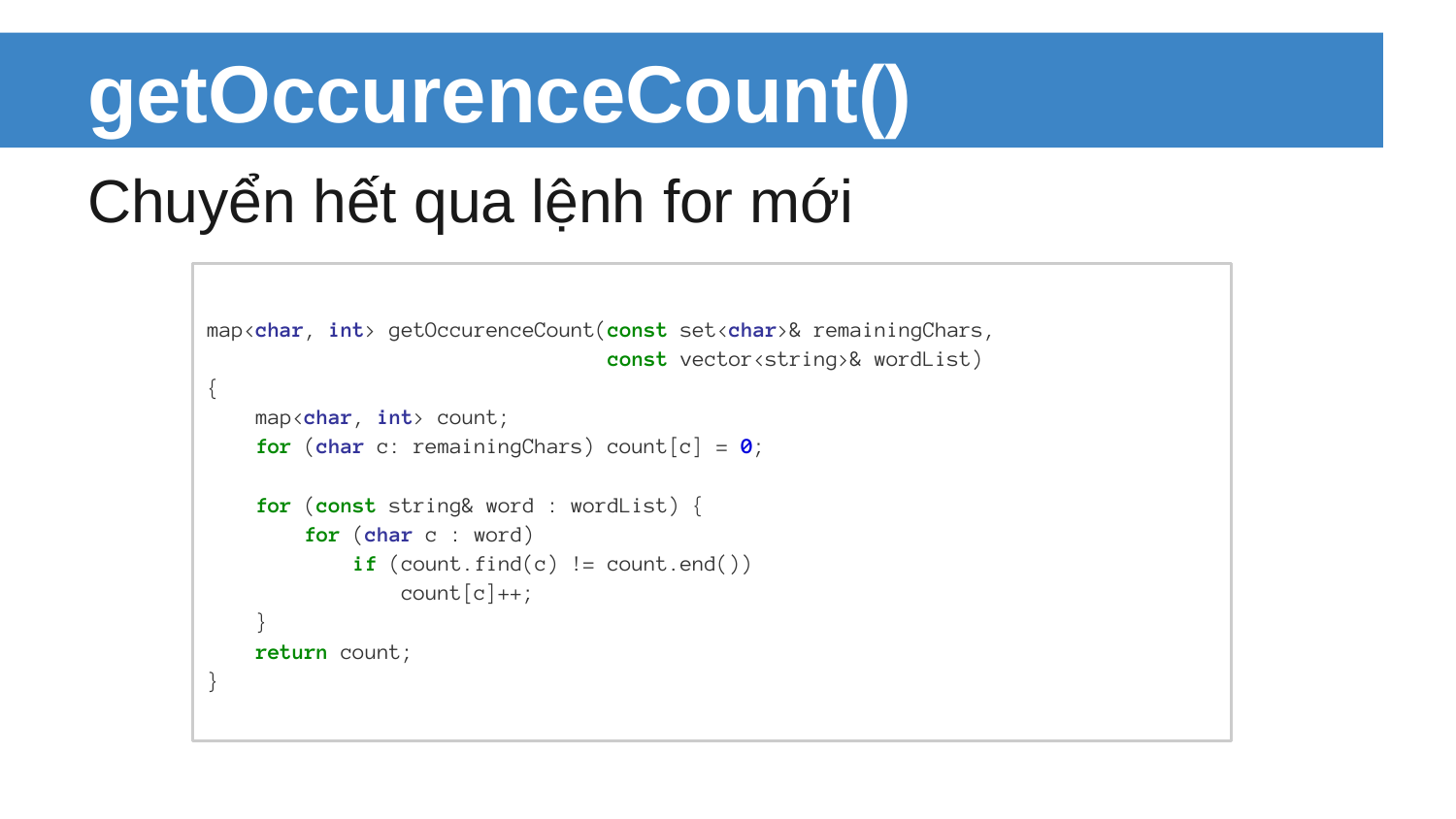

# getOccurenceCount()
Chuyển hết qua lệnh for mới
map<char, int> getOccurenceCount(const set<char>& remainingChars,
                                 const vector<string>& wordList)
{
    map<char, int> count;
    for (char c: remainingChars) count[c] = 0;
    for (const string& word : wordList) {
        for (char c : word)
            if (count.find(c) != count.end())
                count[c]++;
    }
    return count;
}